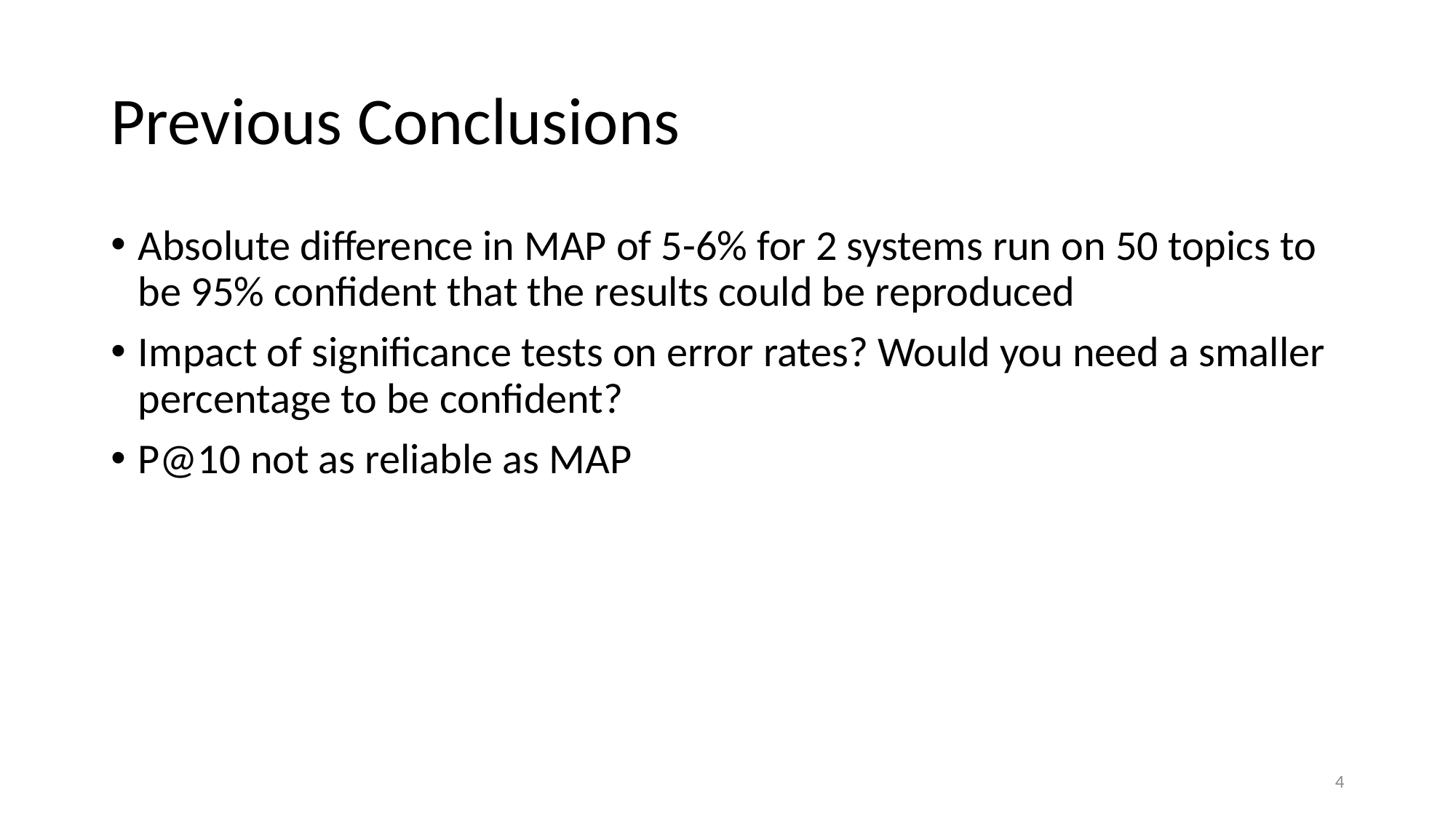

# Previous Conclusions
Absolute difference in MAP of 5-6% for 2 systems run on 50 topics to be 95% confident that the results could be reproduced
Impact of significance tests on error rates? Would you need a smaller percentage to be confident?
P@10 not as reliable as MAP
4